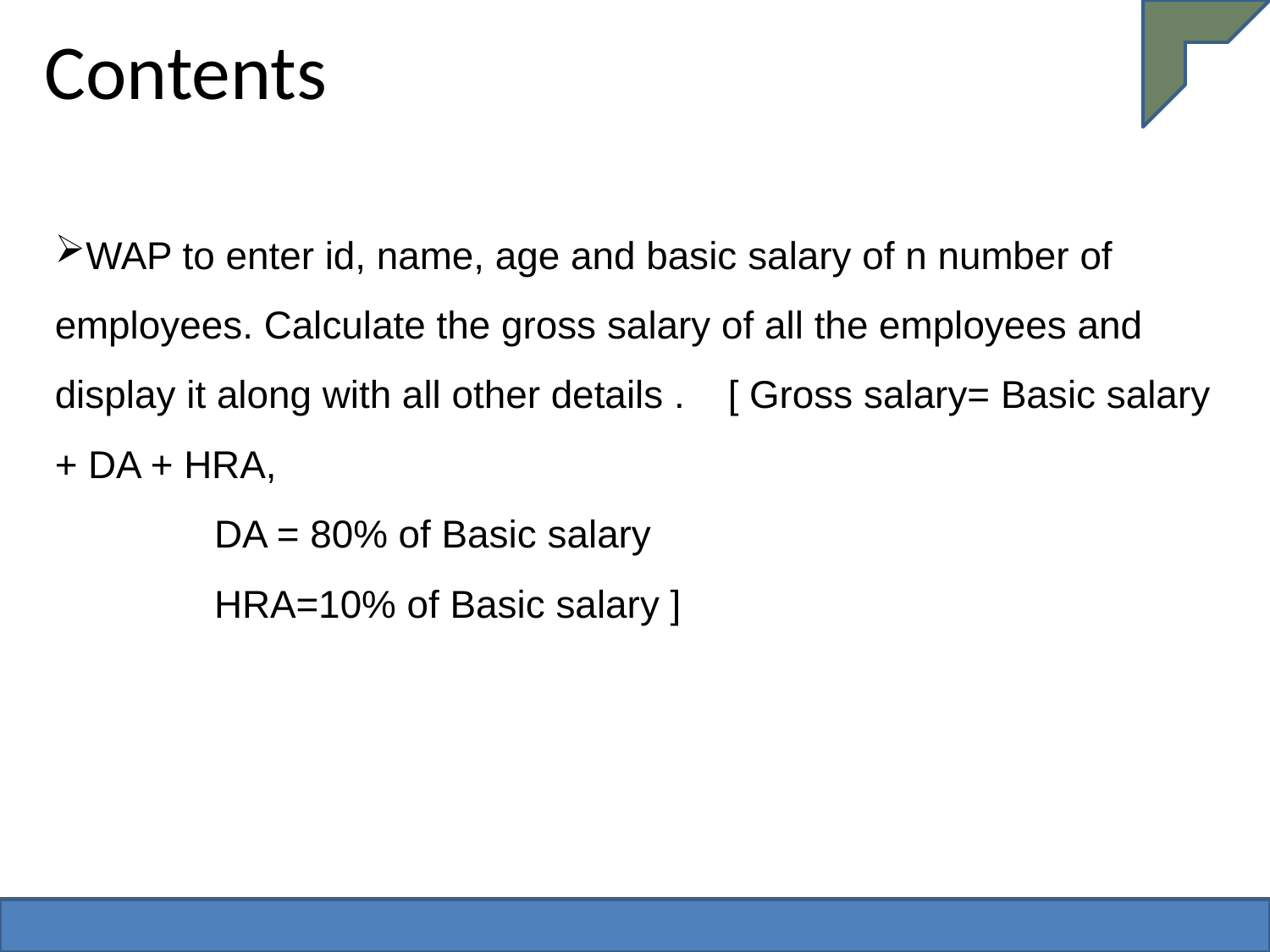

# Contents

WAP to enter id, name, age and basic salary of n number of employees. Calculate the gross salary of all the employees and display it along with all other details .    [ Gross salary= Basic salary + DA + HRA,
	   DA = 80% of Basic salary
	   HRA=10% of Basic salary ]